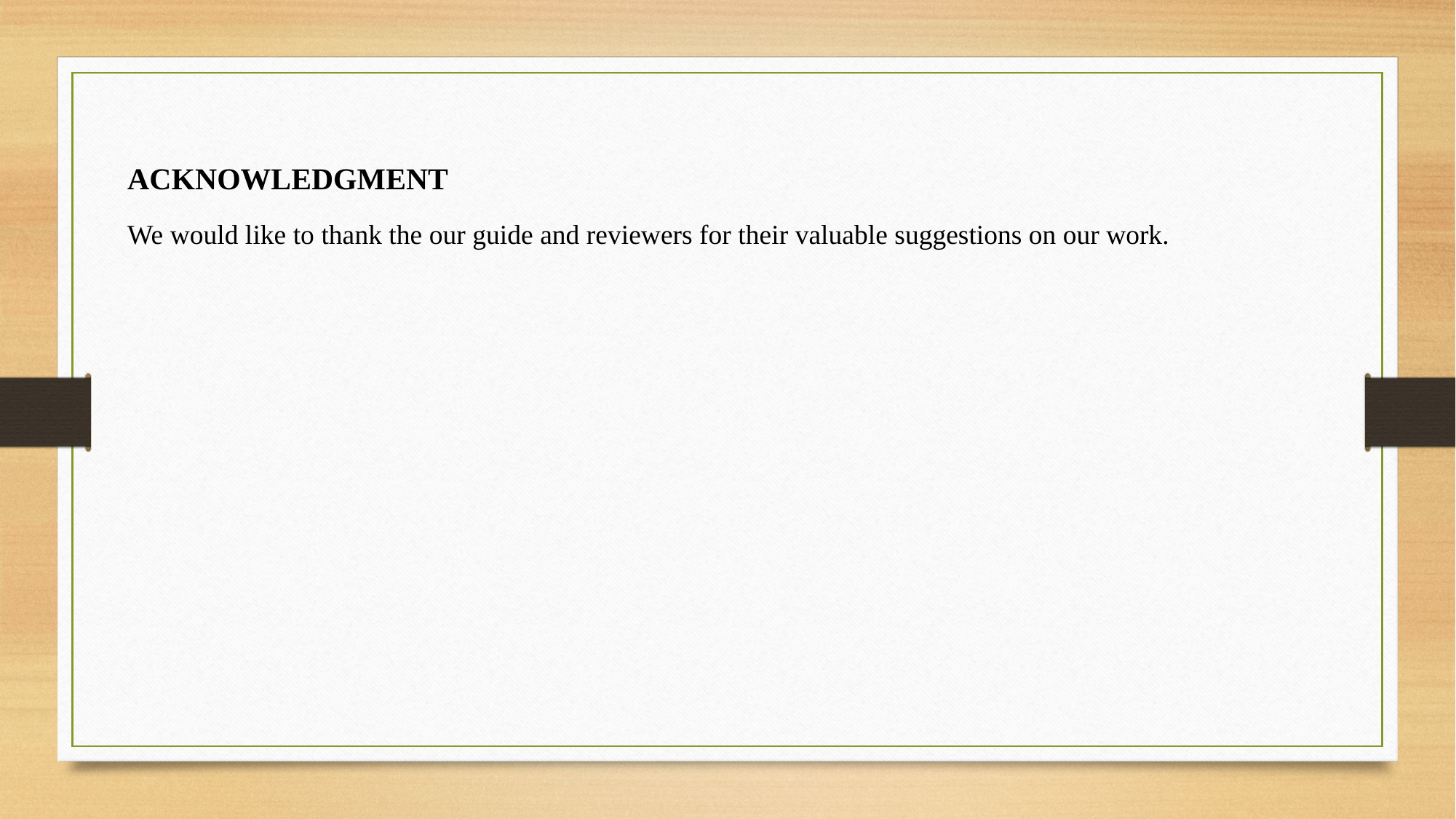

Acknowledgment
We would like to thank the our guide and reviewers for their valuable suggestions on our work.